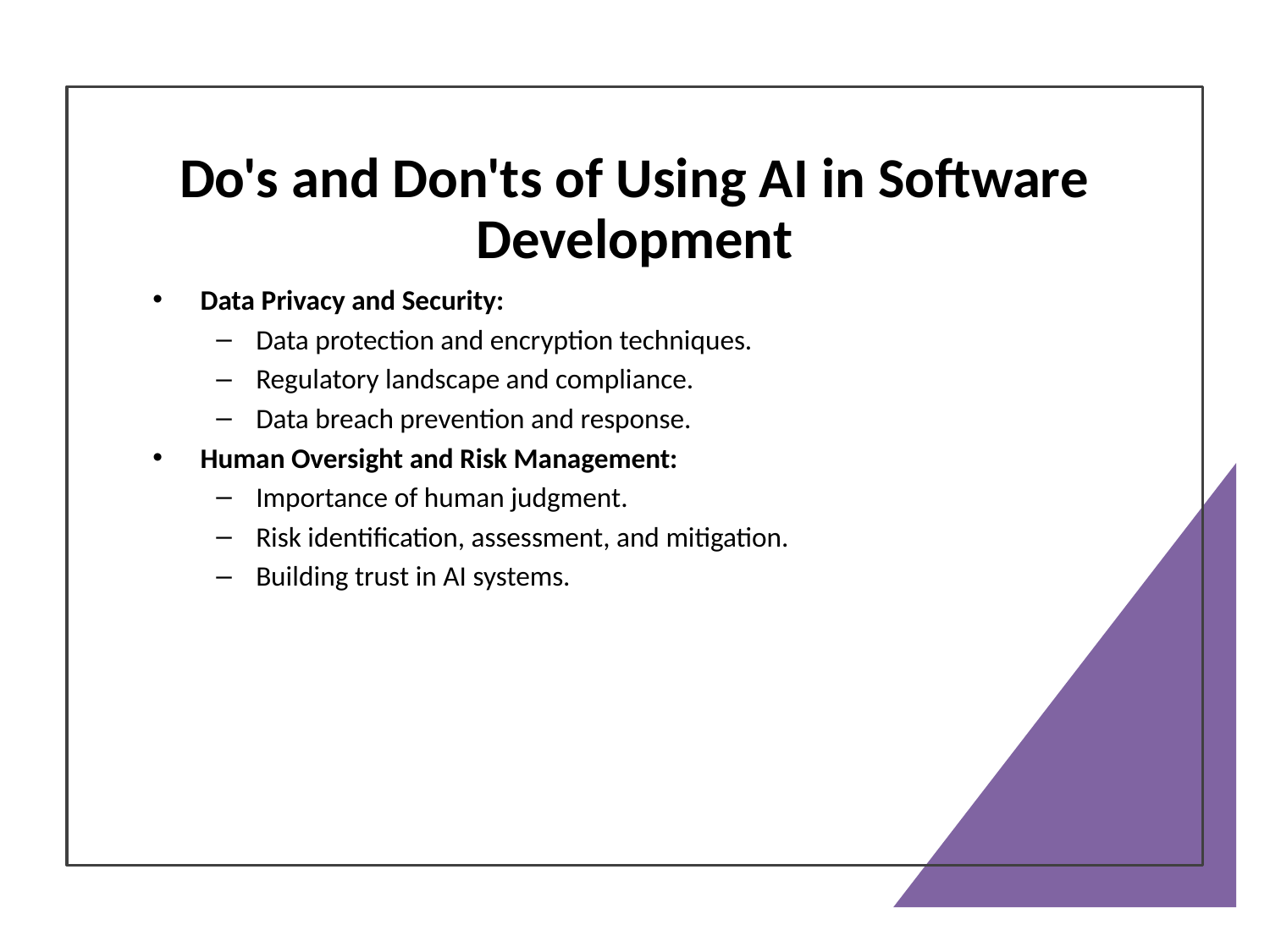

# Do's and Don'ts of Using AI in Software Development
Data Privacy and Security:
Data protection and encryption techniques.
Regulatory landscape and compliance.
Data breach prevention and response.
Human Oversight and Risk Management:
Importance of human judgment.
Risk identification, assessment, and mitigation.
Building trust in AI systems.